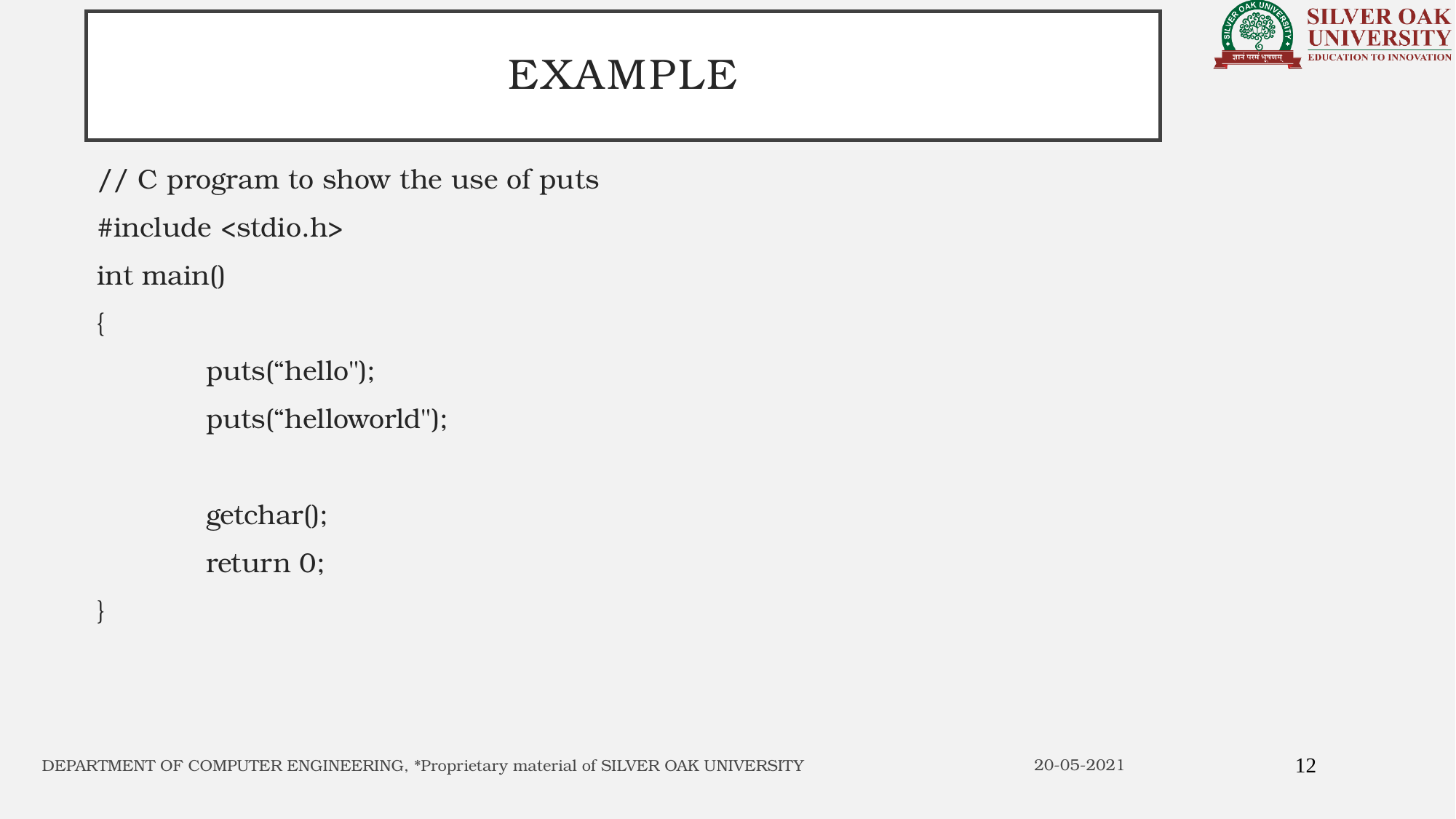

# example
// C program to show the use of puts
#include <stdio.h>
int main()
{
	puts(“hello");
	puts(“helloworld");

	getchar();
	return 0;
}

12
20-05-2021
DEPARTMENT OF COMPUTER ENGINEERING, *Proprietary material of SILVER OAK UNIVERSITY